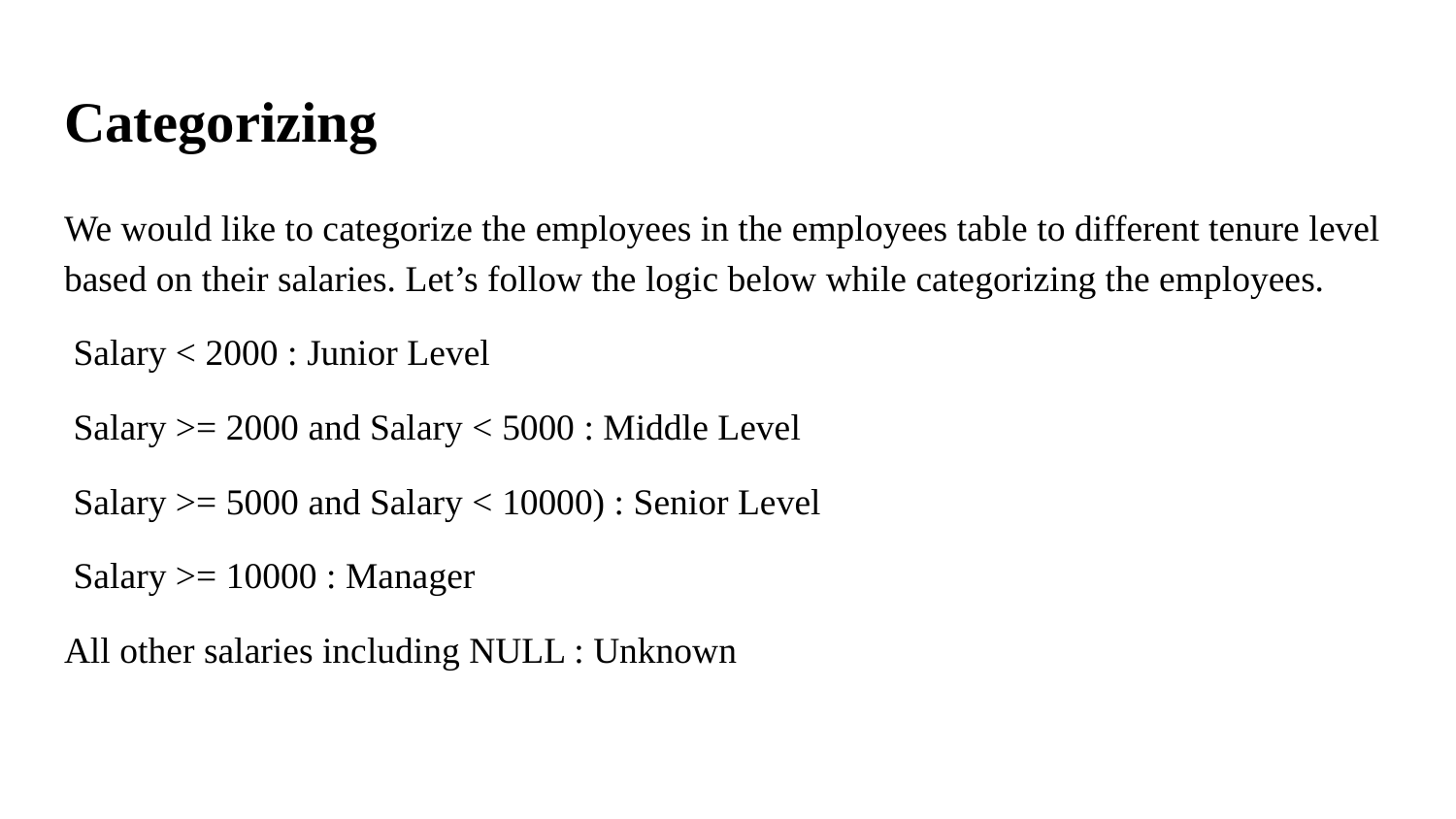

# Categorizing
We would like to categorize the employees in the employees table to different tenure level based on their salaries. Let’s follow the logic below while categorizing the employees.
 Salary < 2000 : Junior Level
 Salary >= 2000 and Salary < 5000 : Middle Level
 Salary >= 5000 and Salary < 10000) : Senior Level
 Salary >= 10000 : Manager
All other salaries including NULL : Unknown